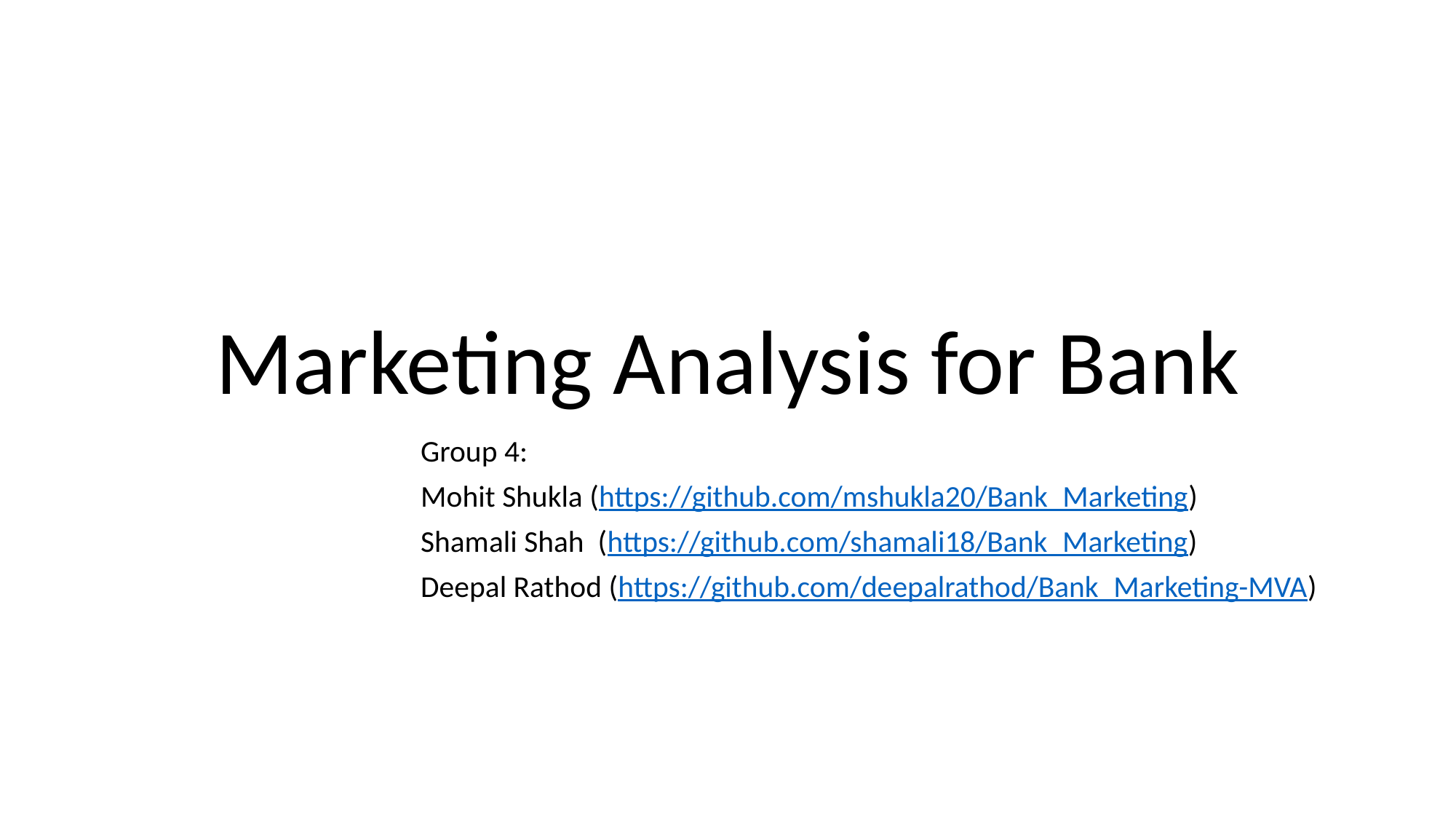

# Marketing Analysis for Bank
Group 4:
Mohit Shukla (https://github.com/mshukla20/Bank_Marketing)
Shamali Shah  (https://github.com/shamali18/Bank_Marketing)
Deepal Rathod (https://github.com/deepalrathod/Bank_Marketing-MVA)